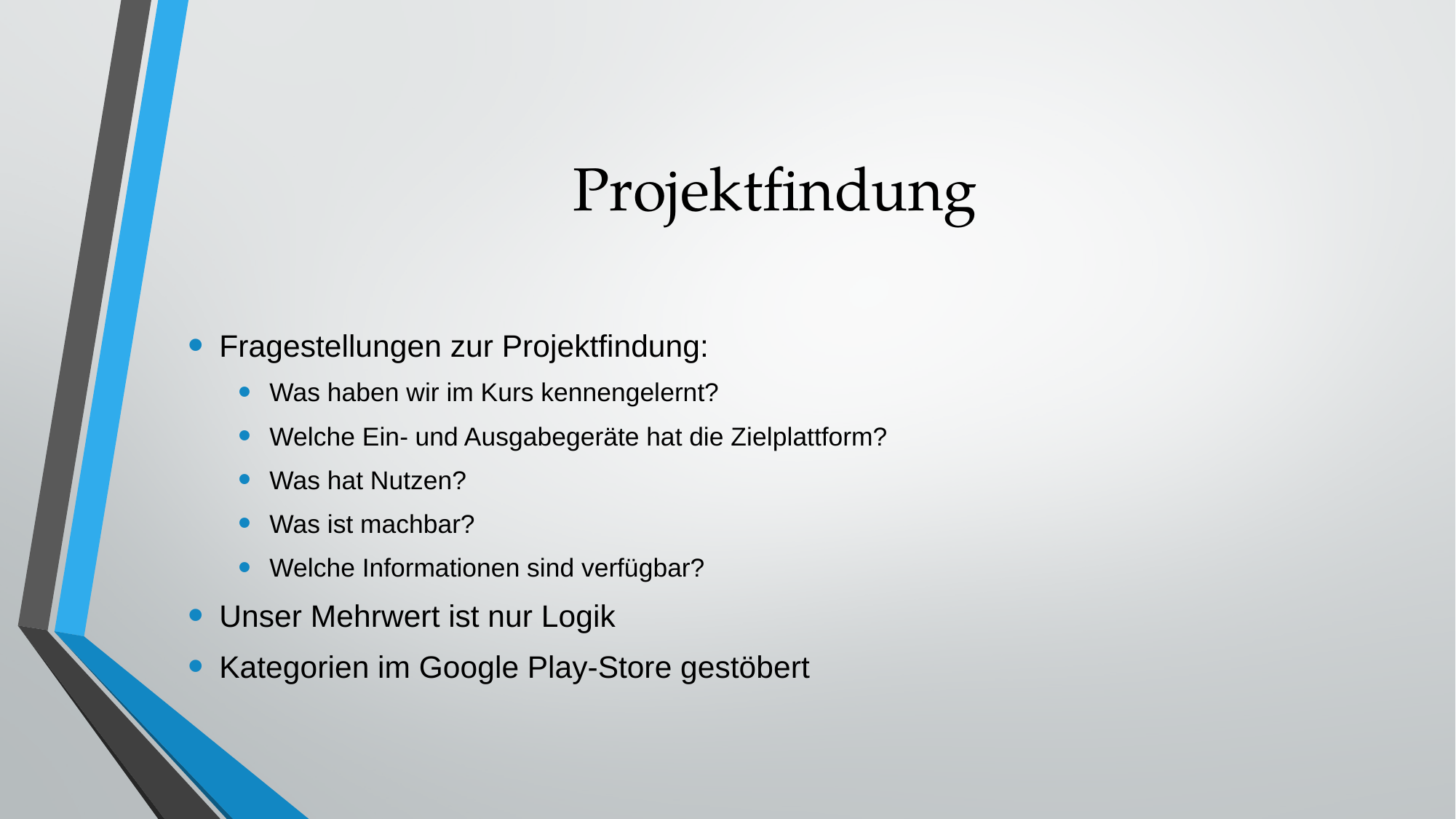

# Projektfindung
Fragestellungen zur Projektfindung:
Was haben wir im Kurs kennengelernt?
Welche Ein- und Ausgabegeräte hat die Zielplattform?
Was hat Nutzen?
Was ist machbar?
Welche Informationen sind verfügbar?
Unser Mehrwert ist nur Logik
Kategorien im Google Play-Store gestöbert